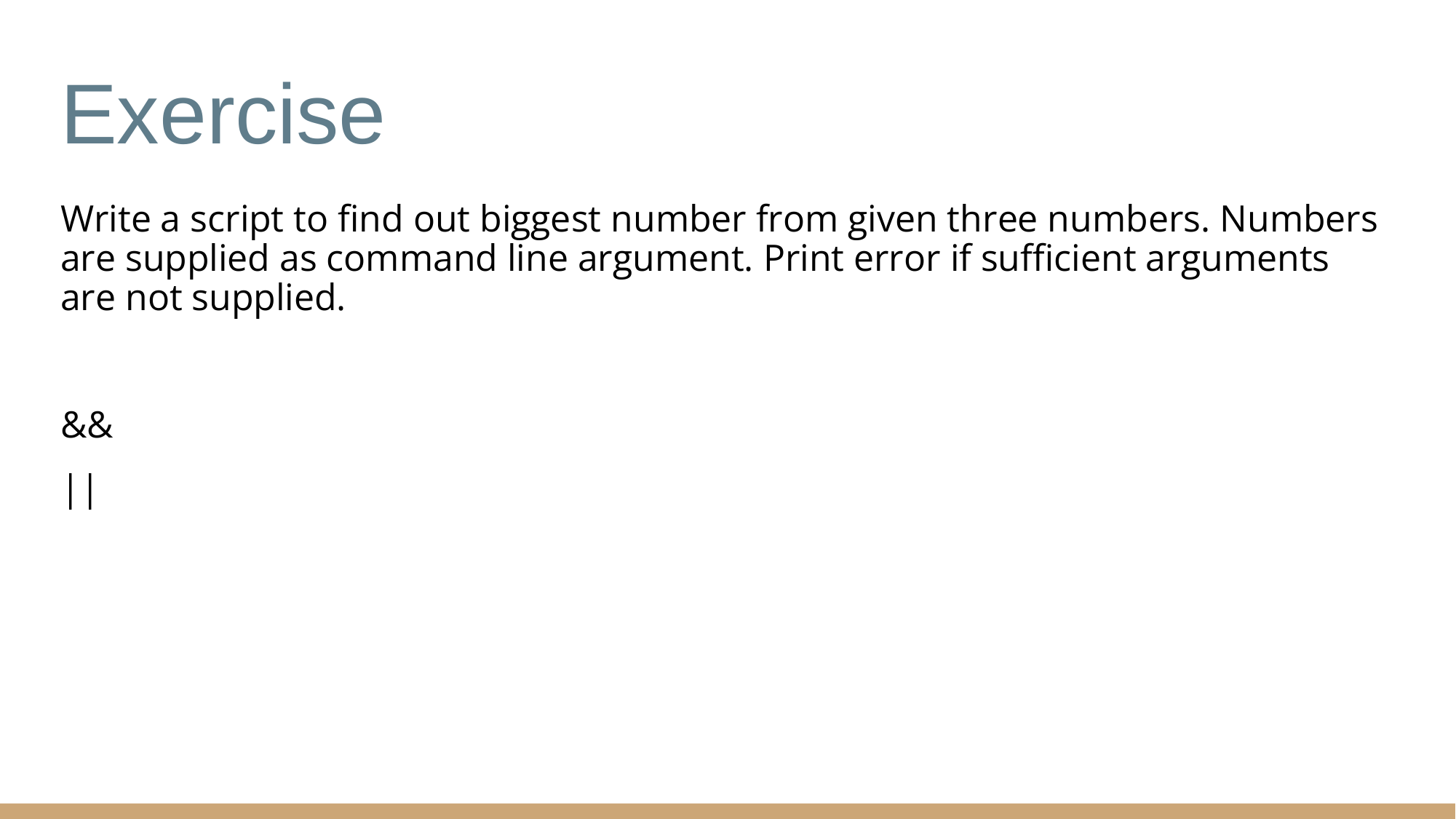

# Exercise
Write a script to find out biggest number from given three numbers. Numbers are supplied as command line argument. Print error if sufficient arguments are not supplied.

&&
||